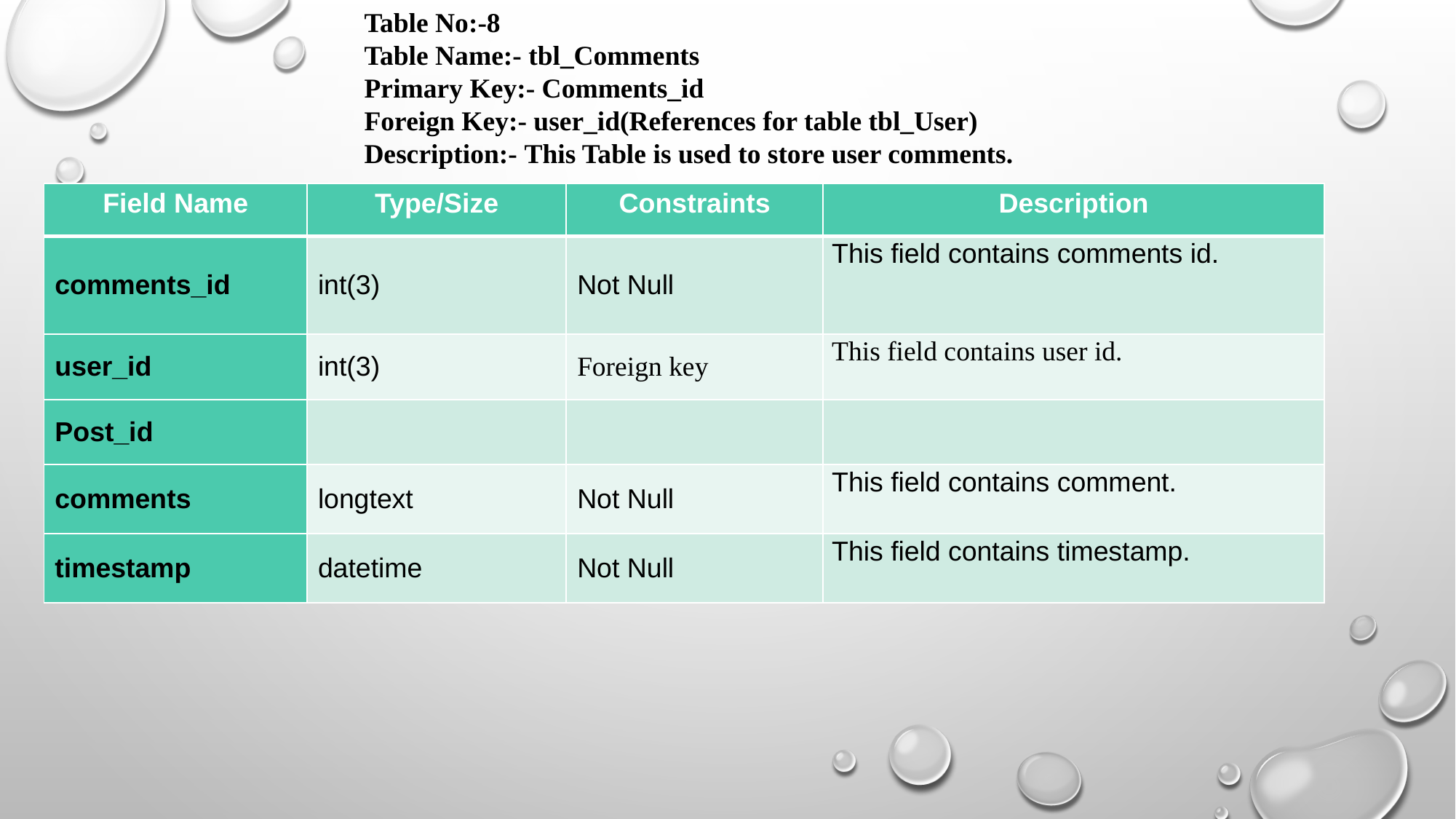

Table No:-8
Table Name:- tbl_Comments
Primary Key:- Comments_id
Foreign Key:- user_id(References for table tbl_User)
Description:- This Table is used to store user comments.
| Field Name | Type/Size | Constraints | Description |
| --- | --- | --- | --- |
| comments\_id | int(3) | Not Null | This field contains comments id. |
| user\_id | int(3) | Foreign key | This field contains user id. |
| Post\_id |  |  |  |
| comments | longtext | Not Null | This field contains comment. |
| timestamp | datetime | Not Null | This field contains timestamp. |